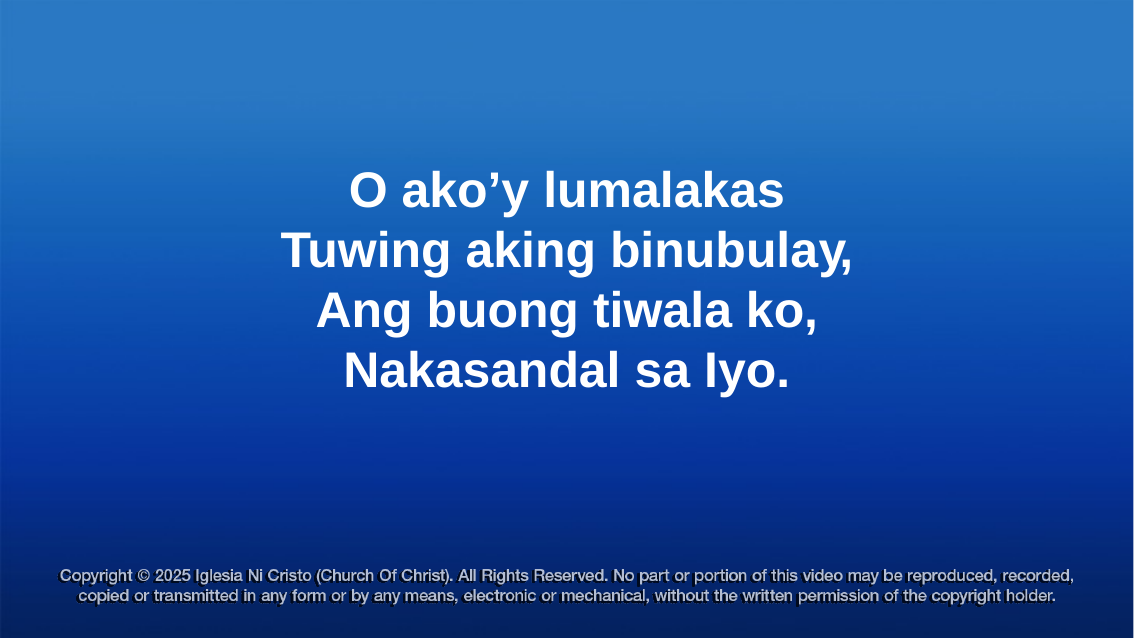

O ako’y lumalakas
Tuwing aking binubulay,
Ang buong tiwala ko,
Nakasandal sa Iyo.